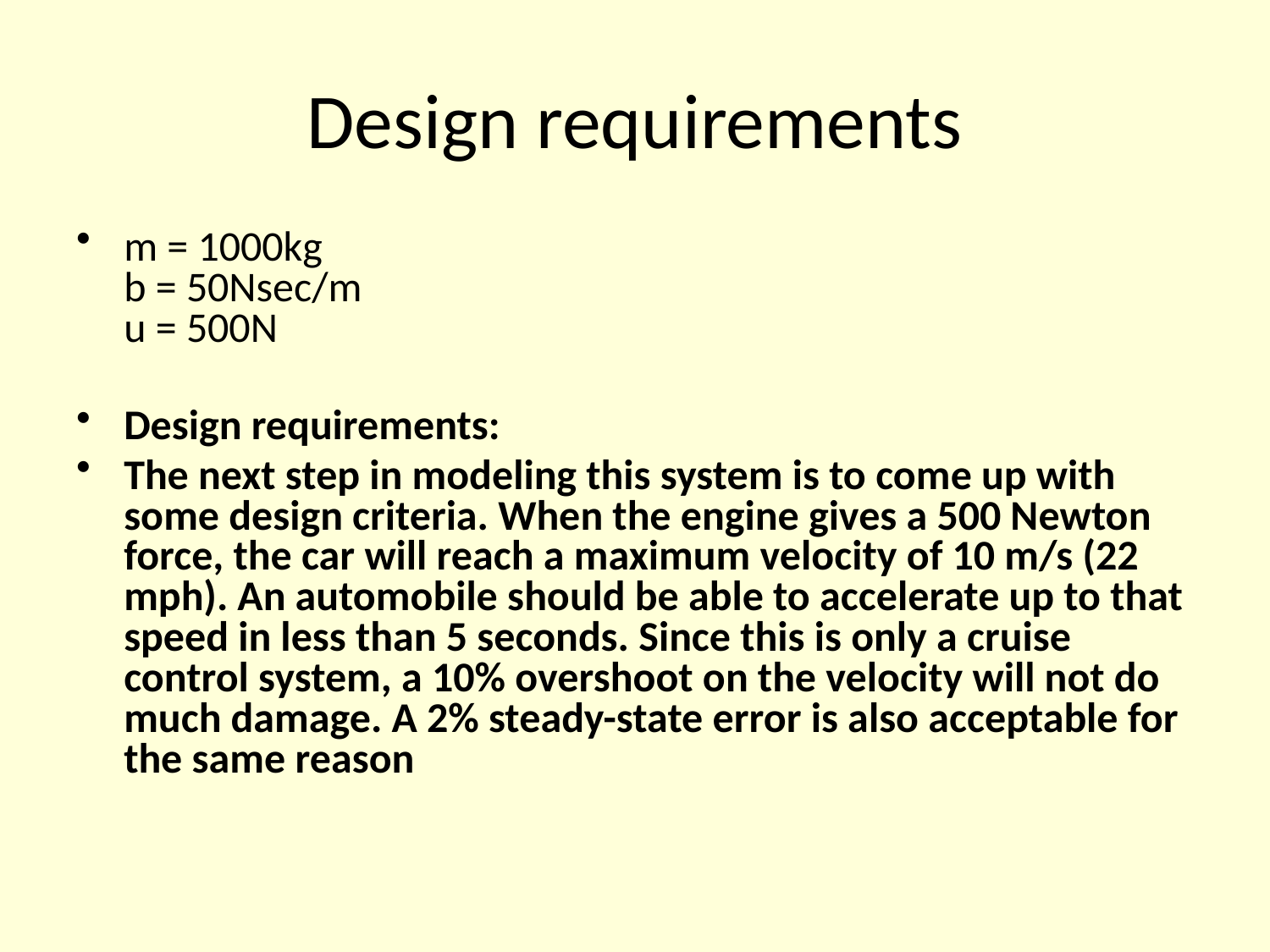

# Design requirements
m = 1000kg
b = 50Nsec/m
u = 500N

Design requirements:
The next step in modeling this system is to come up with some design criteria. When the engine gives a 500 Newton force, the car will reach a maximum velocity of 10 m/s (22 mph). An automobile should be able to accelerate up to that speed in less than 5 seconds. Since this is only a cruise control system, a 10% overshoot on the velocity will not do much damage. A 2% steady-state error is also acceptable for the same reason